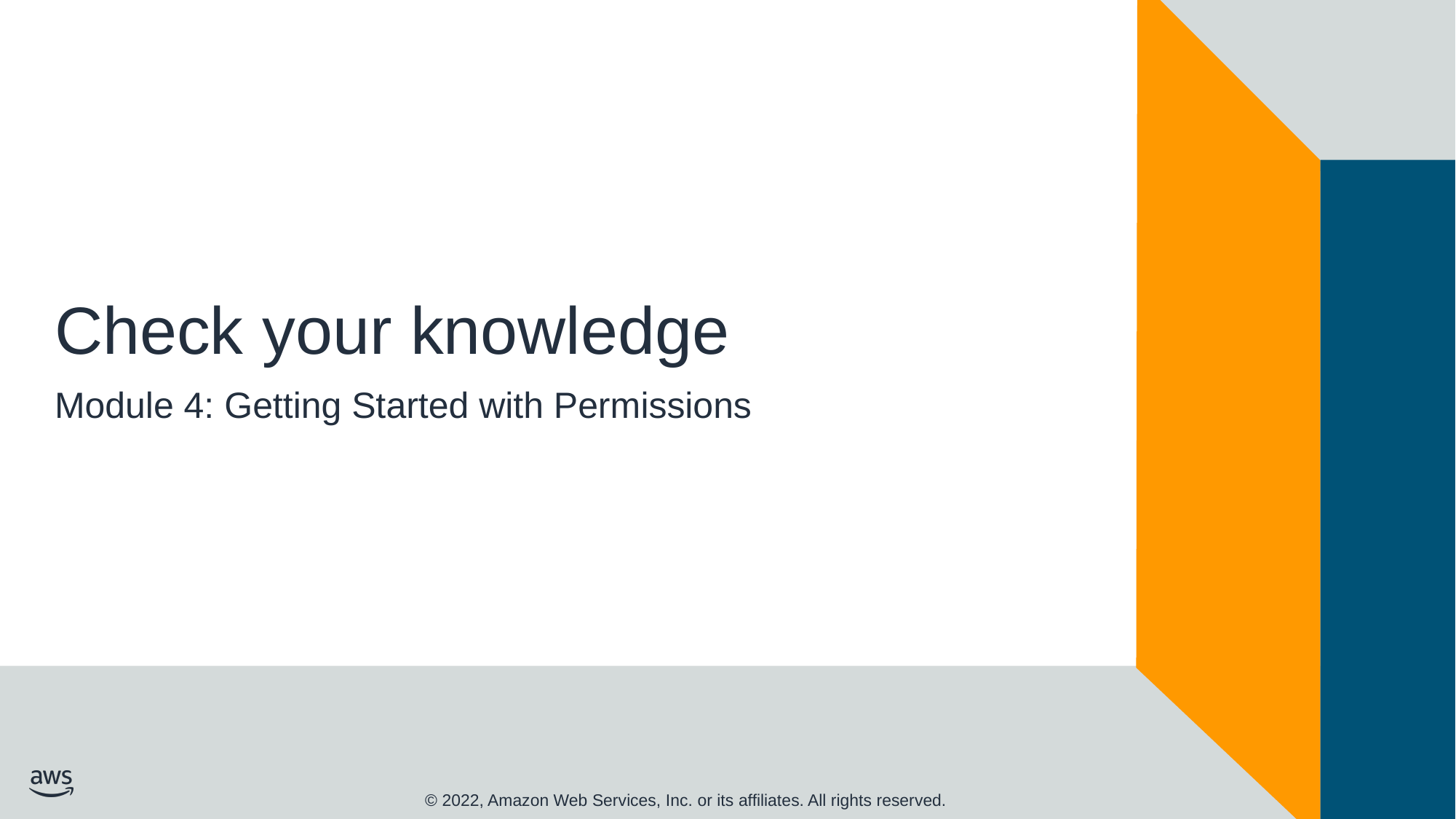

# Check your knowledge
Module 4: Getting Started with Permissions